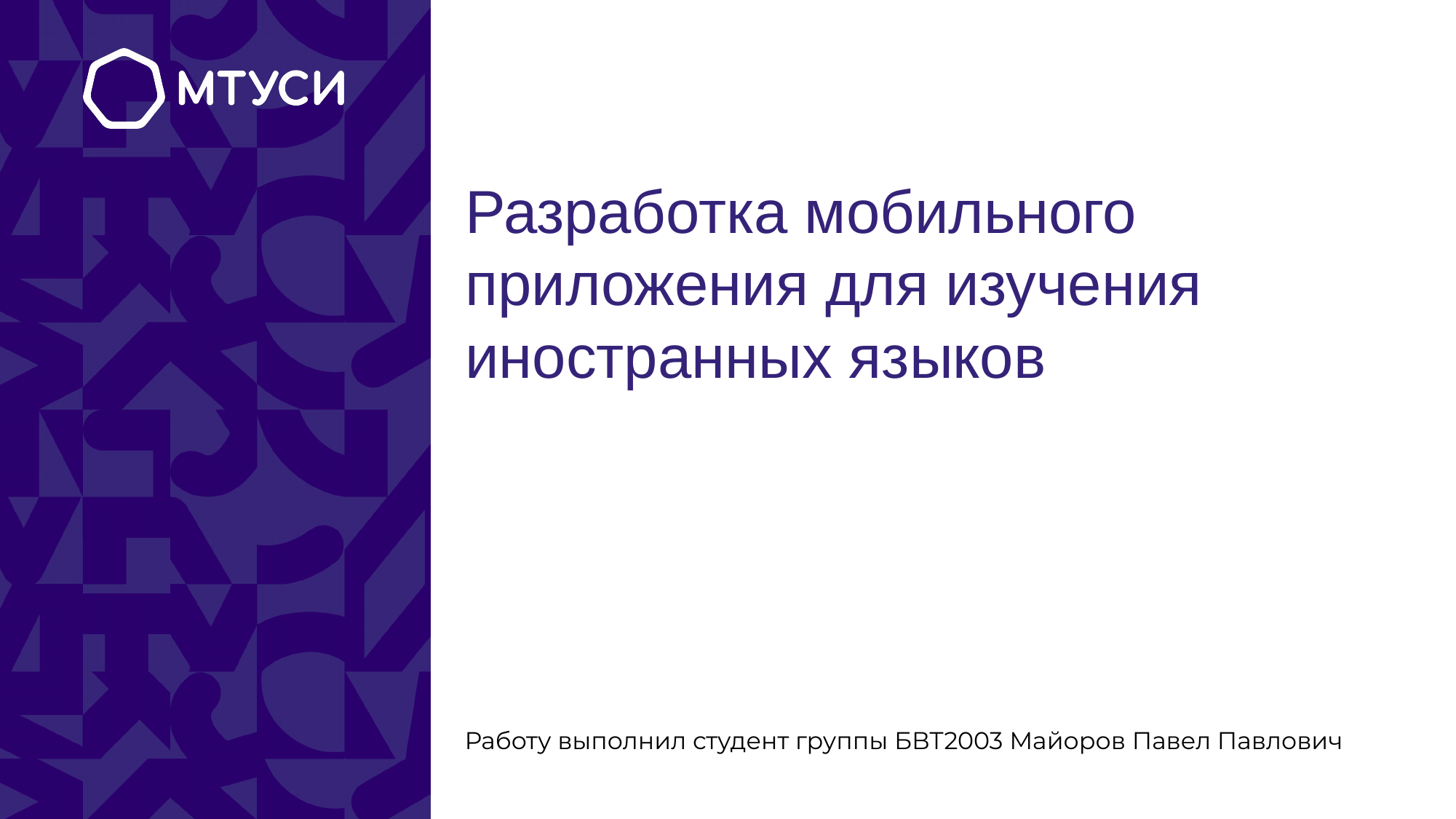

# Разработка мобильного приложения для изучения иностранных языков
Работу выполнил студент группы БВТ2003 Майоров Павел Павлович